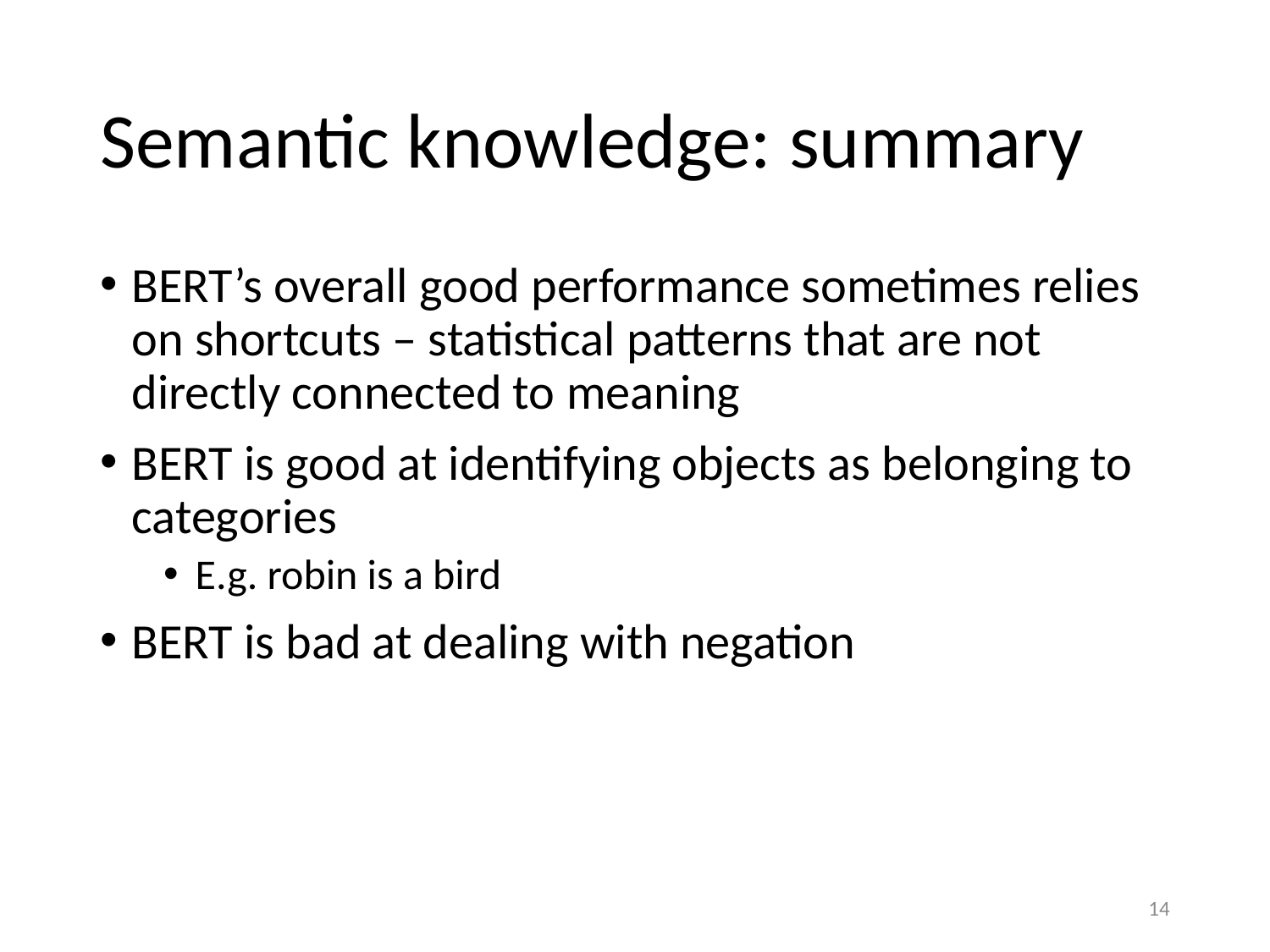

# Semantic knowledge: summary
BERT’s overall good performance sometimes relies on shortcuts – statistical patterns that are not directly connected to meaning
BERT is good at identifying objects as belonging to categories
E.g. robin is a bird
BERT is bad at dealing with negation

14